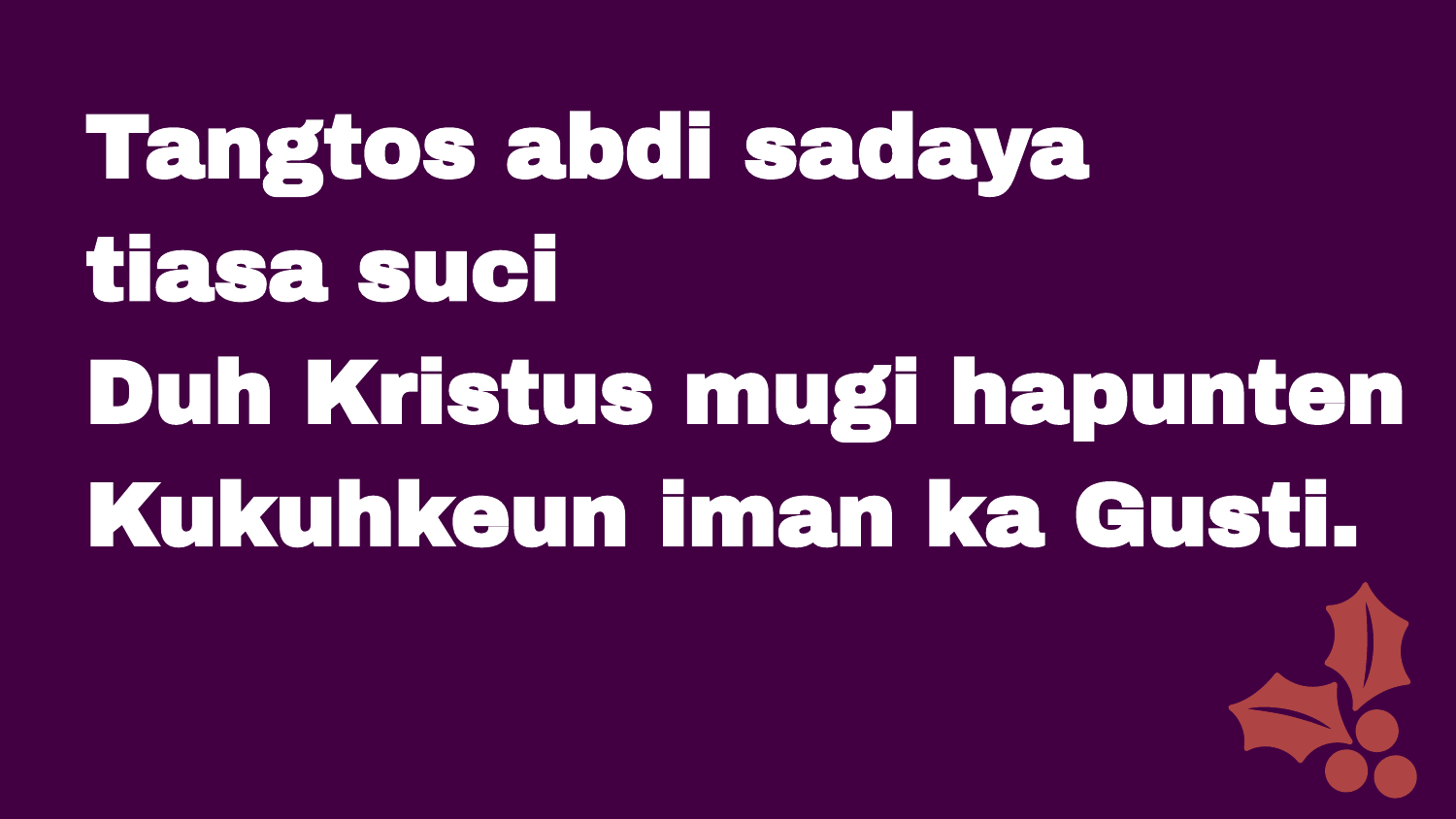

Tangtos abdi sadaya
tiasa suci
Duh Kristus mugi hapunten
Kukuhkeun iman ka Gusti.